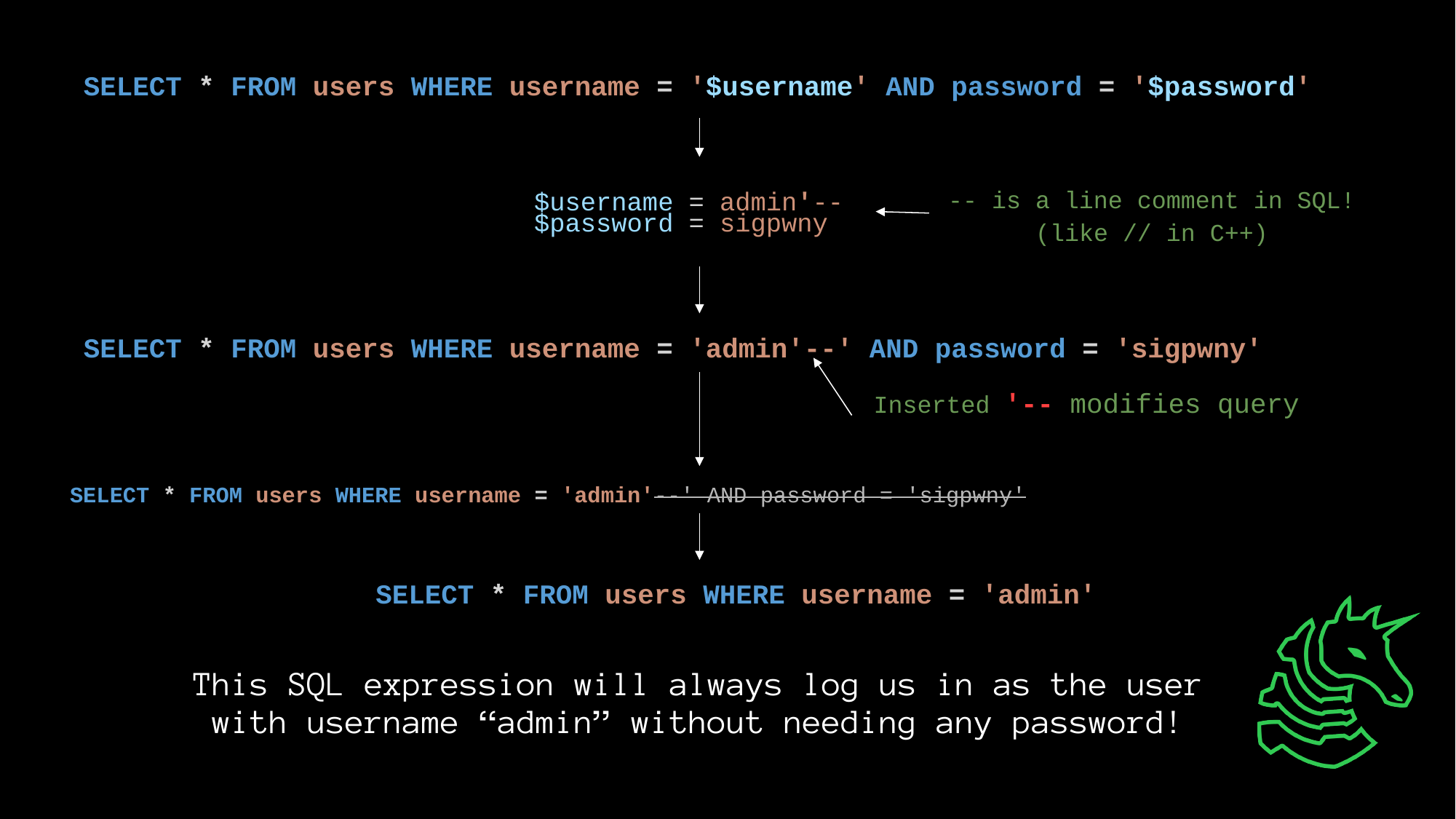

SELECT * FROM users WHERE username = '$username' AND password = '$password'

$username = admin'--
$password = sigpwny
-- is a line comment in SQL!
(like // in C++)
SELECT * FROM users WHERE username = 'admin'--' AND password = 'sigpwny'
Inserted '-- modifies query
SELECT * FROM users WHERE username = 'admin'--' AND password = 'sigpwny'
SELECT * FROM users WHERE username = 'admin'
This SQL expression will always log us in as the user with username “admin” without needing any password!